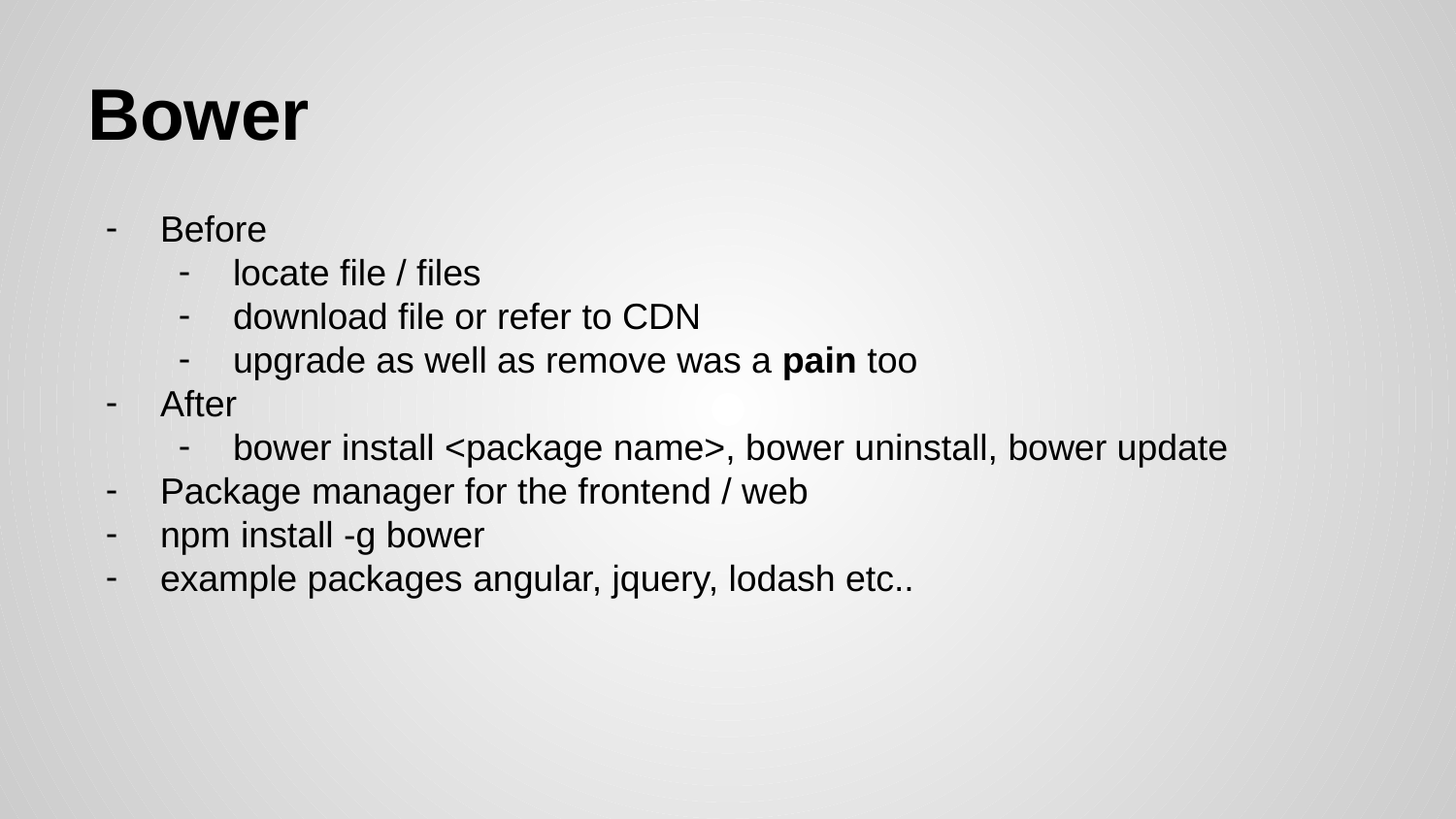

# Bower
Before
locate file / files
download file or refer to CDN
upgrade as well as remove was a pain too
After
bower install <package name>, bower uninstall, bower update
Package manager for the frontend / web
npm install -g bower
example packages angular, jquery, lodash etc..